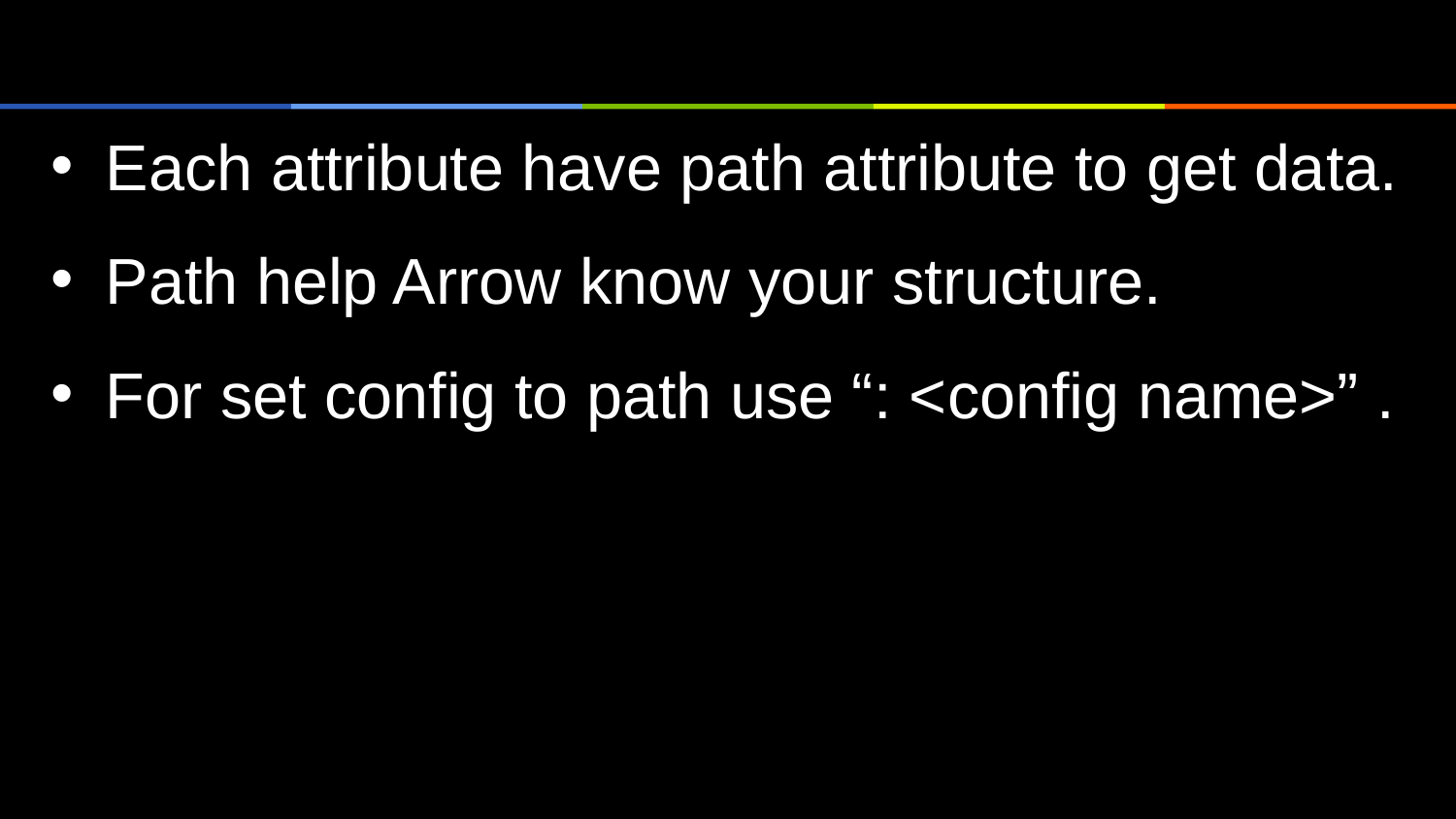

#
Each attribute have path attribute to get data.
Path help Arrow know your structure.
For set config to path use “: <config name>” .